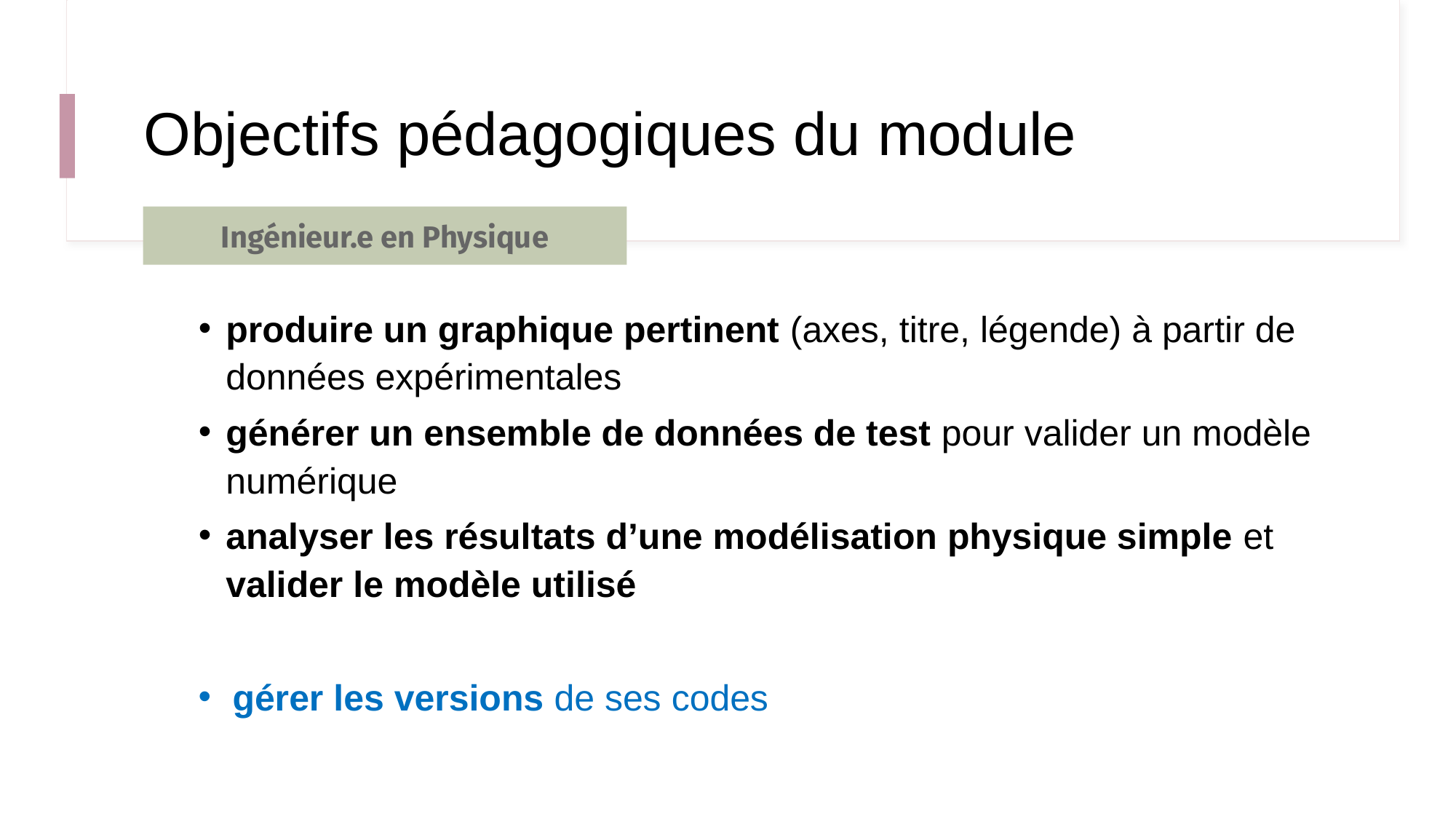

# Objectifs pédagogiques du module
Ingénieur.e en Physique
produire un graphique pertinent (axes, titre, légende) à partir de données expérimentales
générer un ensemble de données de test pour valider un modèle numérique
analyser les résultats d’une modélisation physique simple et valider le modèle utilisé
gérer les versions de ses codes